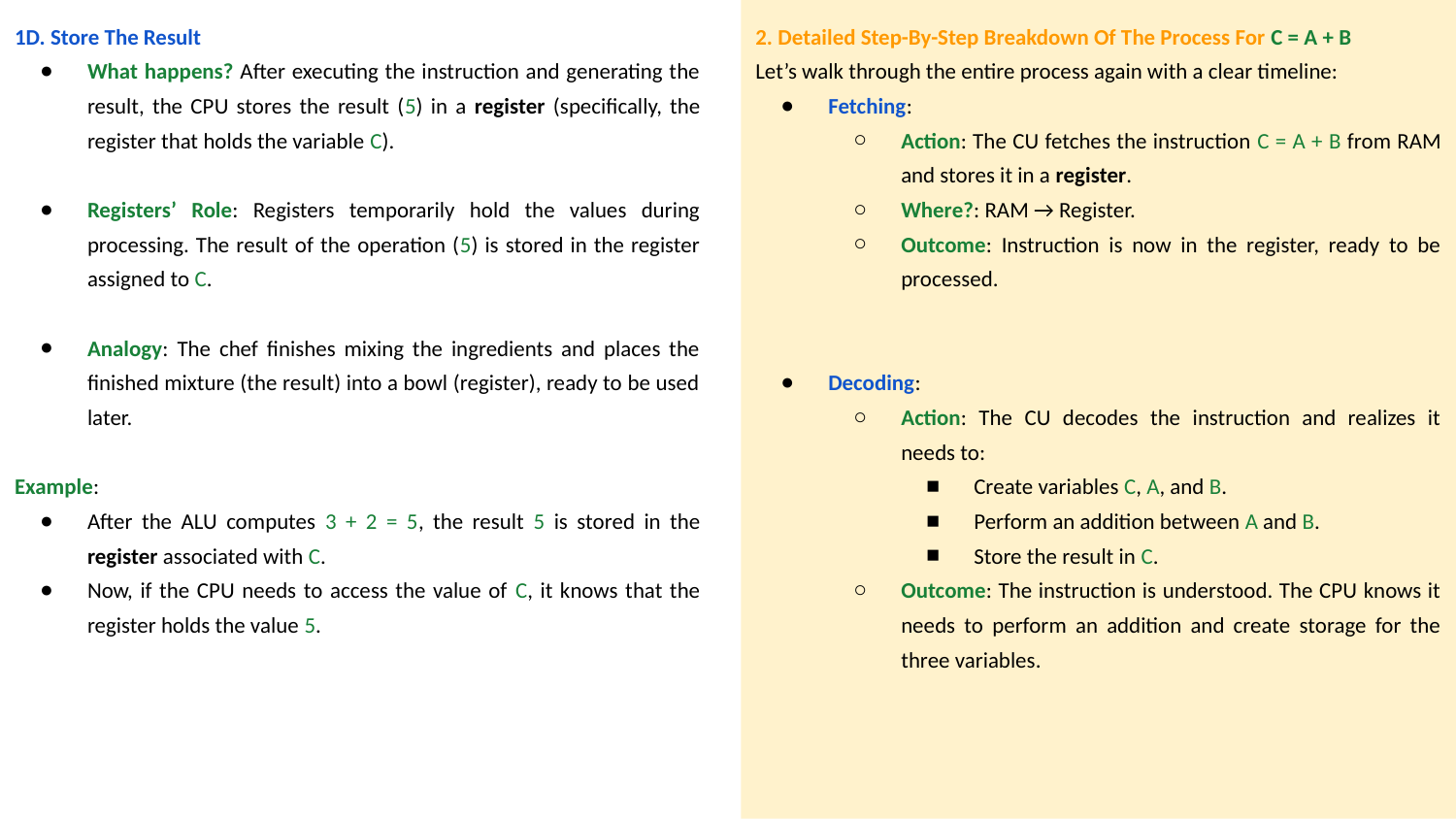

2. Detailed Step-By-Step Breakdown Of The Process For C = A + B
Let’s walk through the entire process again with a clear timeline:
Fetching:
Action: The CU fetches the instruction C = A + B from RAM and stores it in a register.
Where?: RAM → Register.
Outcome: Instruction is now in the register, ready to be processed.

Decoding:
Action: The CU decodes the instruction and realizes it needs to:
Create variables C, A, and B.
Perform an addition between A and B.
Store the result in C.
Outcome: The instruction is understood. The CPU knows it needs to perform an addition and create storage for the three variables.
1D. Store The Result
What happens? After executing the instruction and generating the result, the CPU stores the result (5) in a register (specifically, the register that holds the variable C).

Registers’ Role: Registers temporarily hold the values during processing. The result of the operation (5) is stored in the register assigned to C.

Analogy: The chef finishes mixing the ingredients and places the finished mixture (the result) into a bowl (register), ready to be used later.

Example:
After the ALU computes 3 + 2 = 5, the result 5 is stored in the register associated with C.
Now, if the CPU needs to access the value of C, it knows that the register holds the value 5.